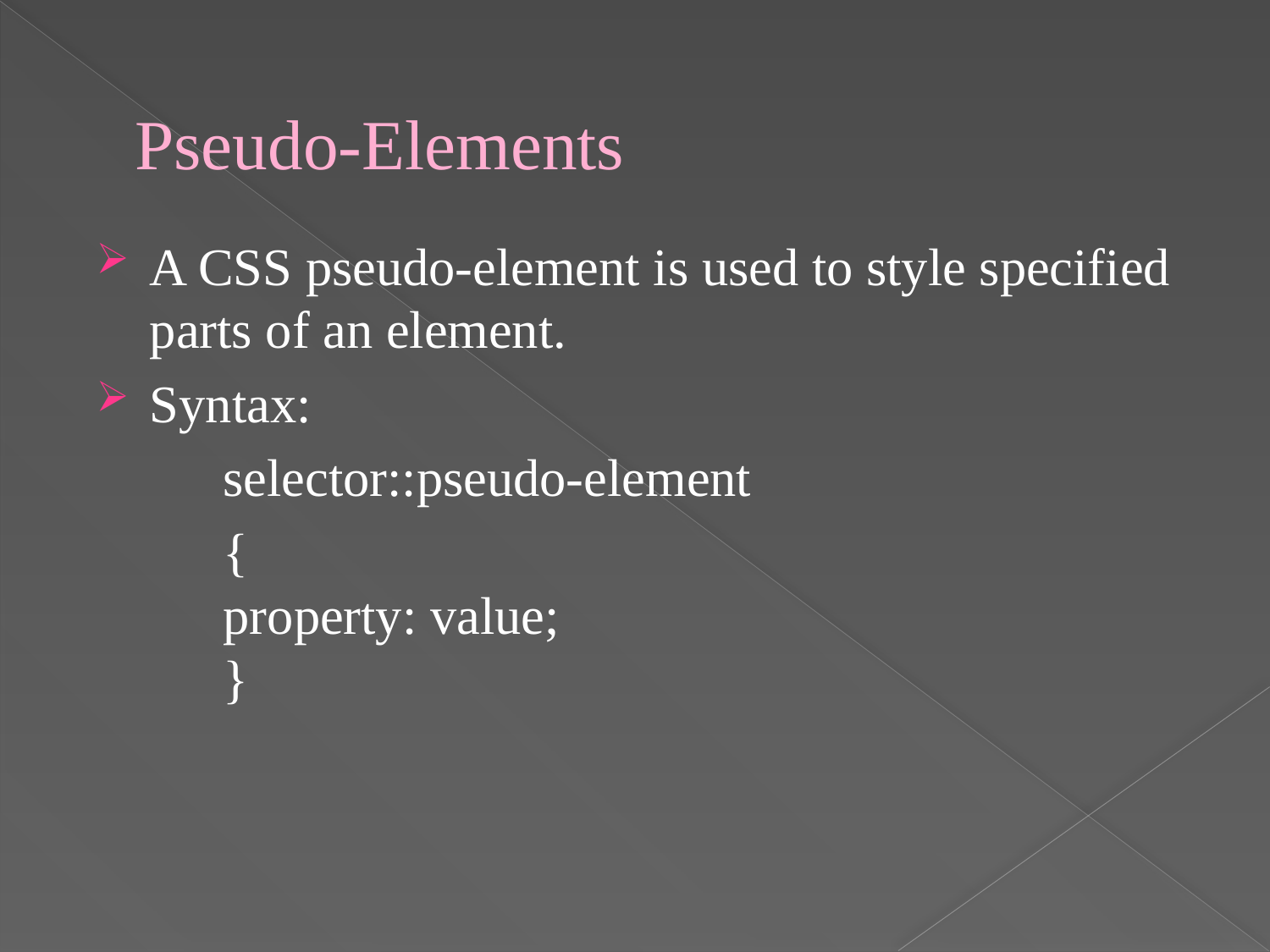

# Pseudo-Elements
A CSS pseudo-element is used to style specified parts of an element.
Syntax:
	selector::pseudo-element
	{
  	property: value;
	}